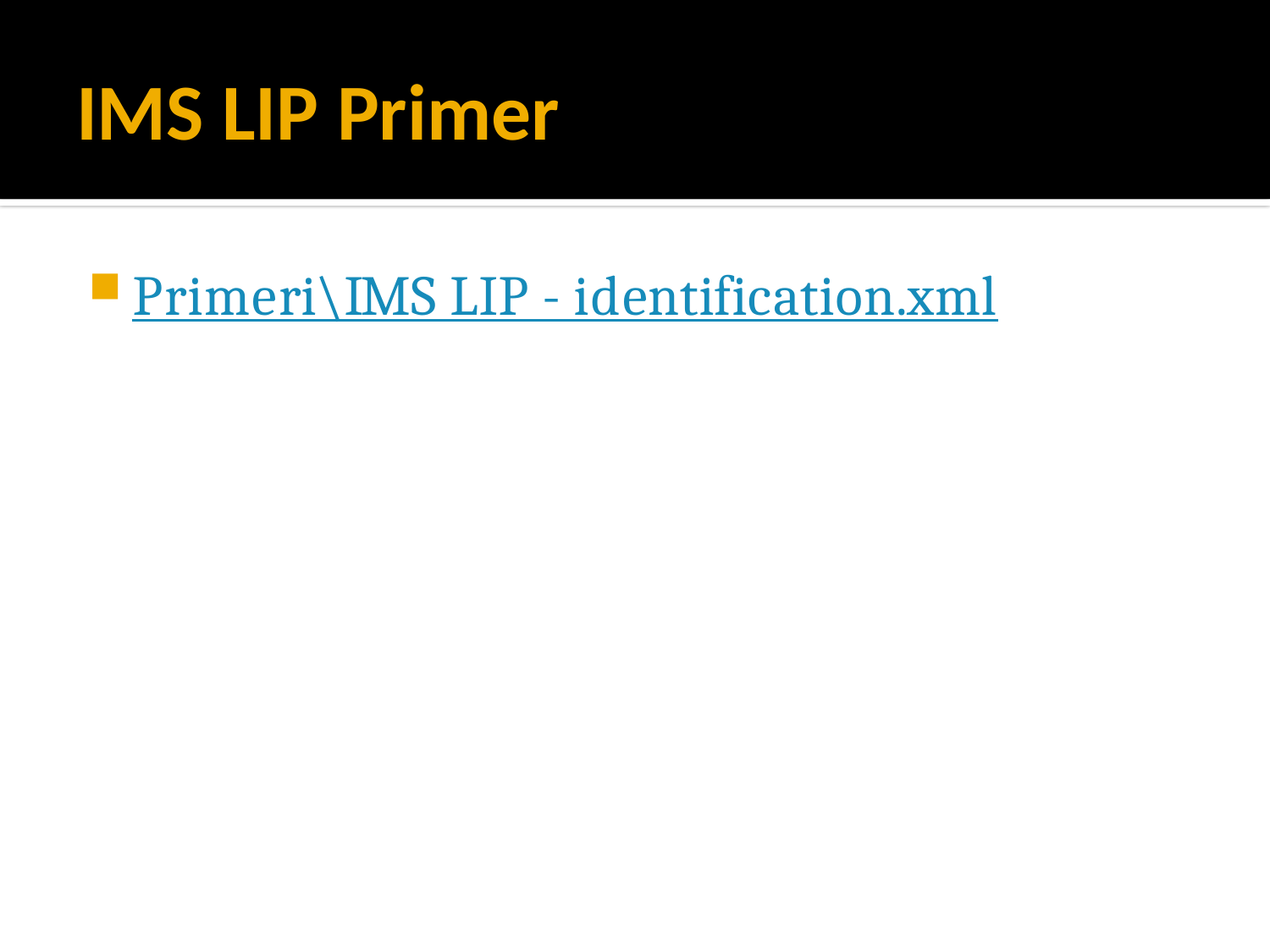

# IMS LIP Primer
Primeri\IMS LIP - identification.xml